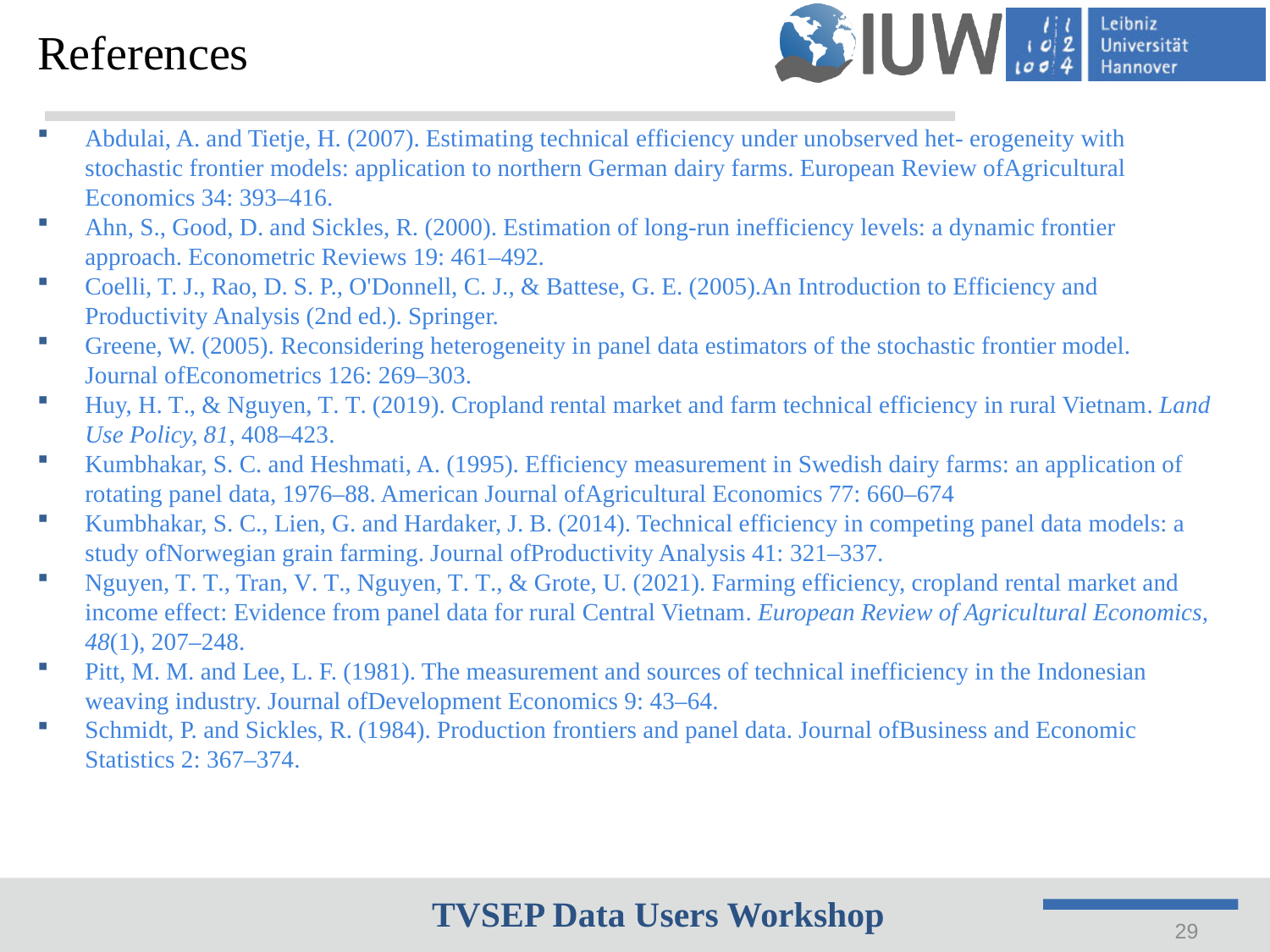

# References
Abdulai, A. and Tietje, H. (2007). Estimating technical efficiency under unobserved het- erogeneity with stochastic frontier models: application to northern German dairy farms. European Review ofAgricultural Economics 34: 393–416.
Ahn, S., Good, D. and Sickles, R. (2000). Estimation of long-run inefficiency levels: a dynamic frontier approach. Econometric Reviews 19: 461–492.
Coelli, T. J., Rao, D. S. P., O'Donnell, C. J., & Battese, G. E. (2005).An Introduction to Efficiency and Productivity Analysis (2nd ed.). Springer.
Greene, W. (2005). Reconsidering heterogeneity in panel data estimators of the stochastic frontier model. Journal ofEconometrics 126: 269–303.
Huy, H. T., & Nguyen, T. T. (2019). Cropland rental market and farm technical efficiency in rural Vietnam. Land Use Policy, 81, 408–423.
Kumbhakar, S. C. and Heshmati, A. (1995). Efficiency measurement in Swedish dairy farms: an application of rotating panel data, 1976–88. American Journal ofAgricultural Economics 77: 660–674
Kumbhakar, S. C., Lien, G. and Hardaker, J. B. (2014). Technical efficiency in competing panel data models: a study ofNorwegian grain farming. Journal ofProductivity Analysis 41: 321–337.
Nguyen, T. T., Tran, V. T., Nguyen, T. T., & Grote, U. (2021). Farming efficiency, cropland rental market and income effect: Evidence from panel data for rural Central Vietnam. European Review of Agricultural Economics, 48(1), 207–248.
Pitt, M. M. and Lee, L. F. (1981). The measurement and sources of technical inefficiency in the Indonesian weaving industry. Journal ofDevelopment Economics 9: 43–64.
Schmidt, P. and Sickles, R. (1984). Production frontiers and panel data. Journal ofBusiness and Economic Statistics 2: 367–374.

29